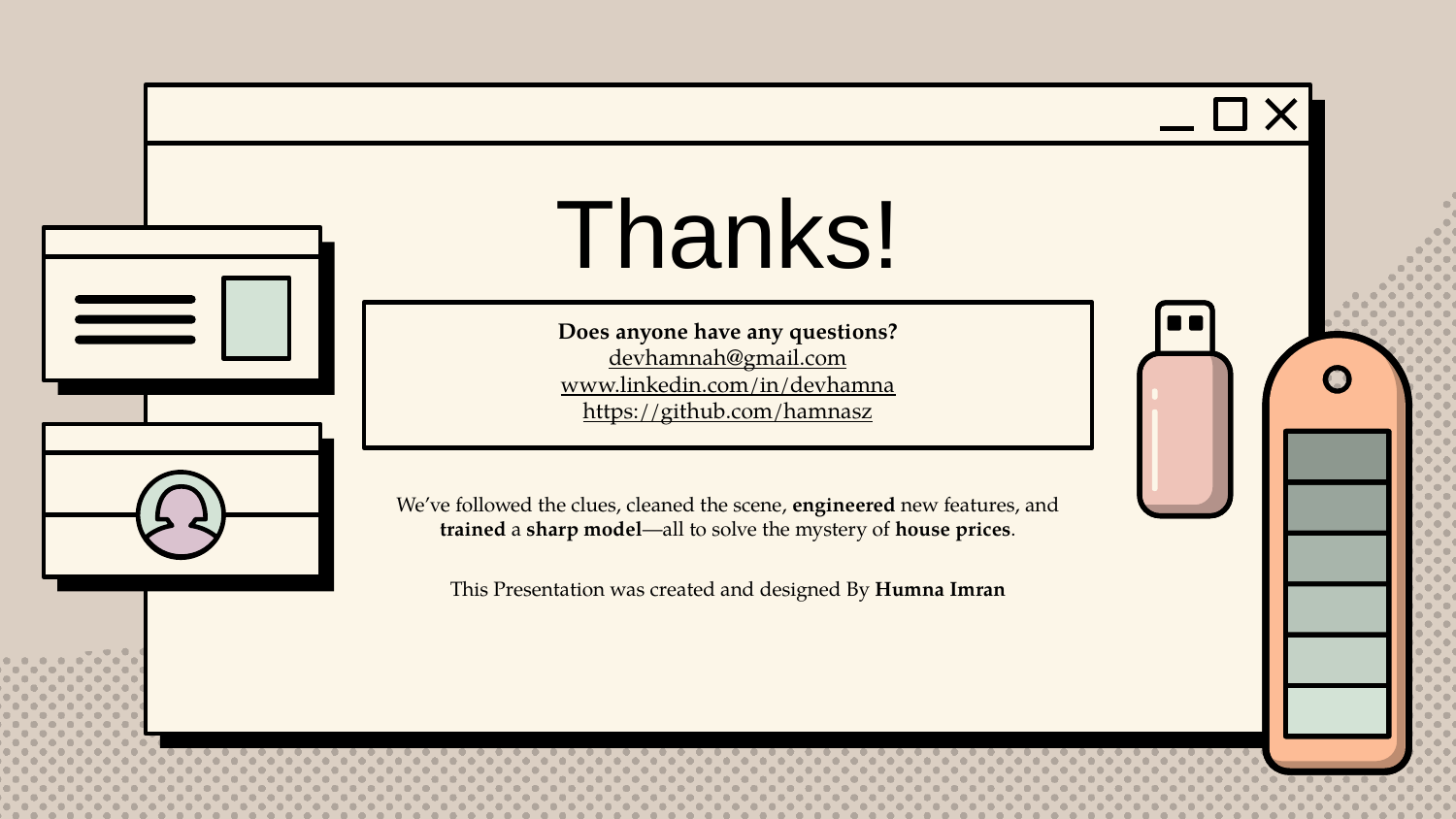

Thanks!

Does anyone have any questions?
devhamnah@gmail.com
www.linkedin.com/in/devhamna
https://github.com/hamnasz

We’ve followed the clues, cleaned the scene, engineered new features, and trained a sharp model—all to solve the mystery of house prices.

This Presentation was created and designed By Humna Imran